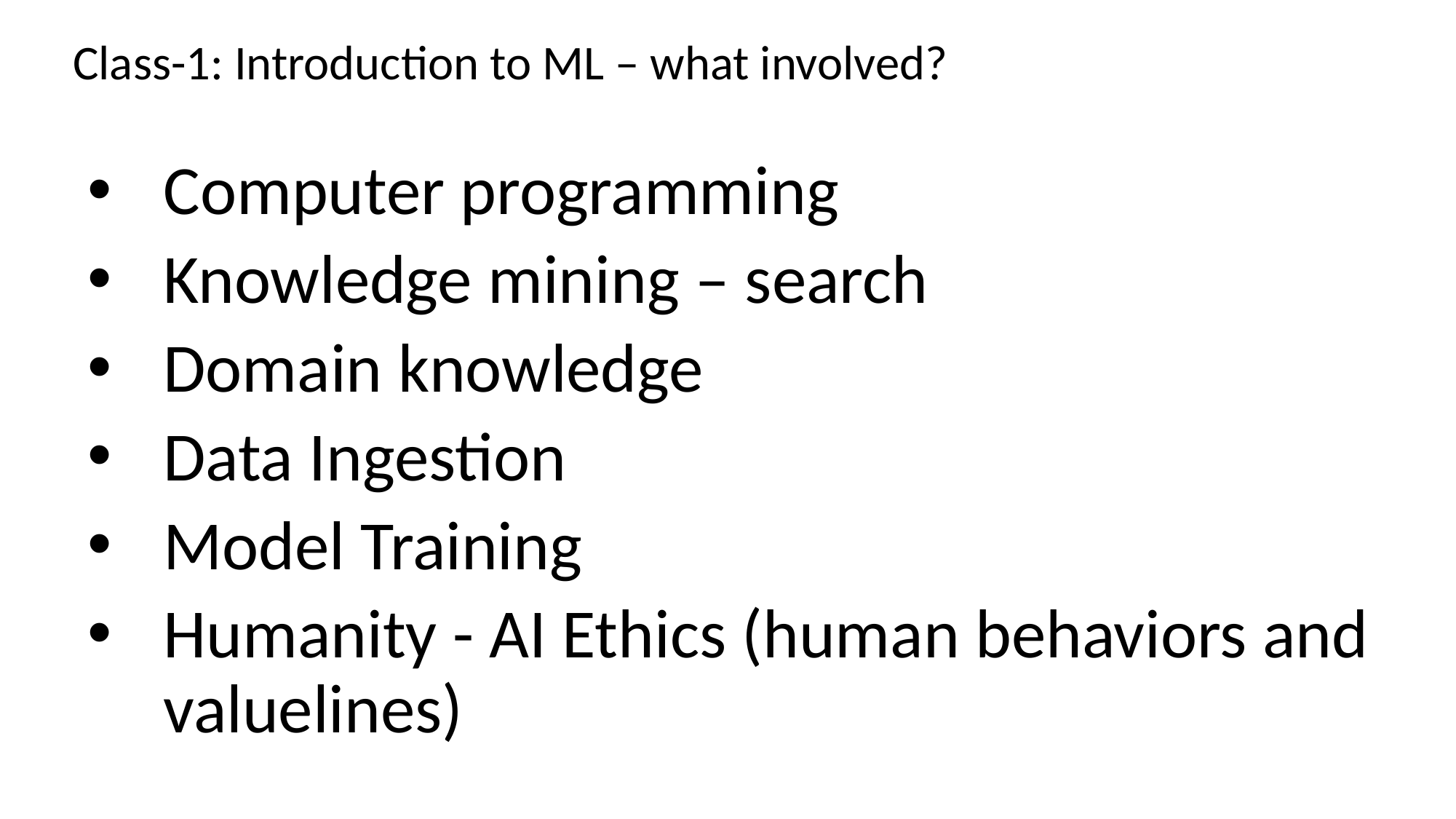

Class-1: Introduction to ML – what involved?
Computer programming
Knowledge mining – search
Domain knowledge
Data Ingestion
Model Training
Humanity - AI Ethics (human behaviors and valuelines)